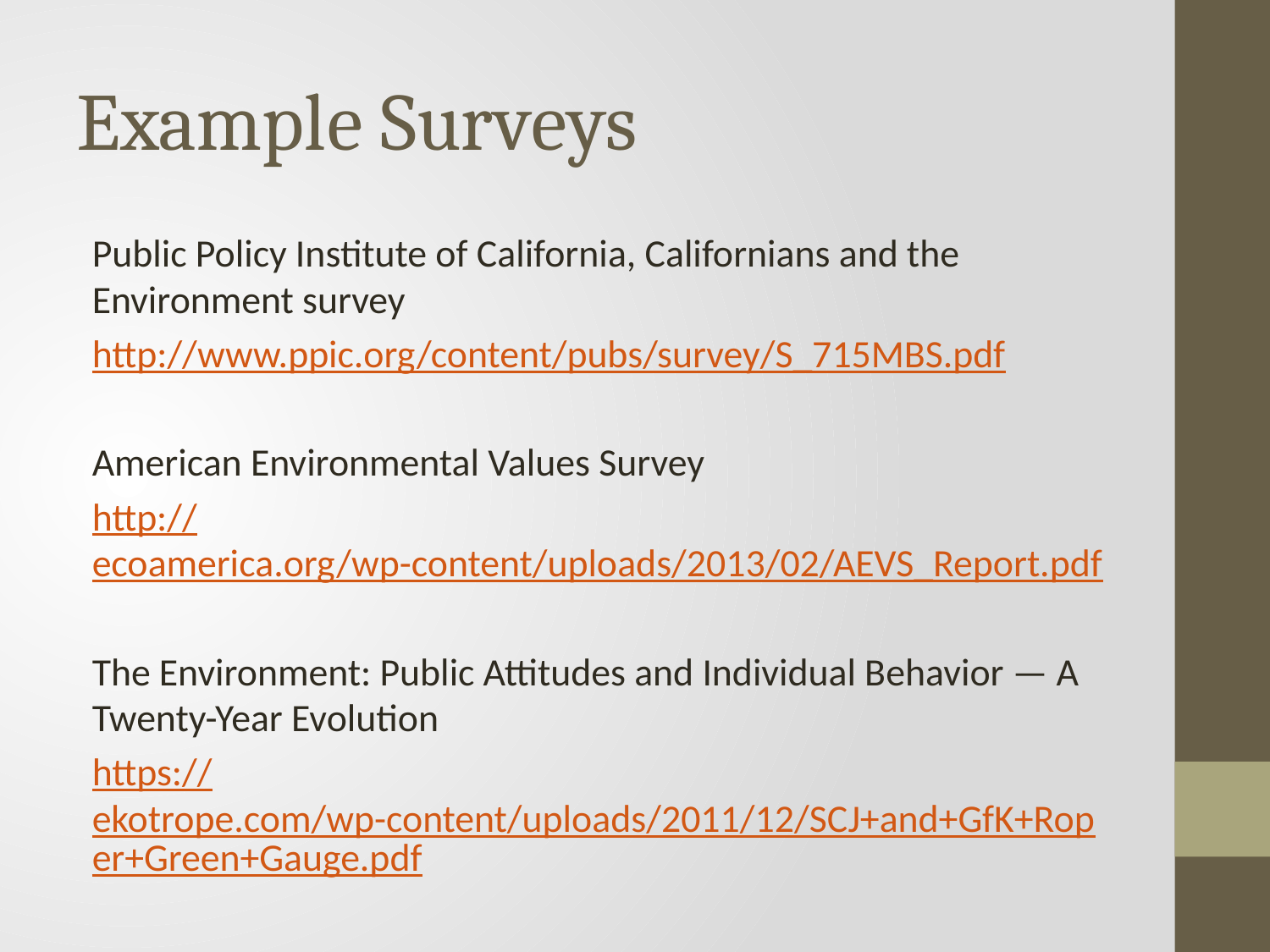

# Example Surveys
Public Policy Institute of California, Californians and the Environment survey
http://www.ppic.org/content/pubs/survey/S_715MBS.pdf

American Environmental Values Survey
http://ecoamerica.org/wp-content/uploads/2013/02/AEVS_Report.pdf

The Environment: Public Attitudes and Individual Behavior — A Twenty-Year Evolution
https://ekotrope.com/wp-content/uploads/2011/12/SCJ+and+GfK+Roper+Green+Gauge.pdf